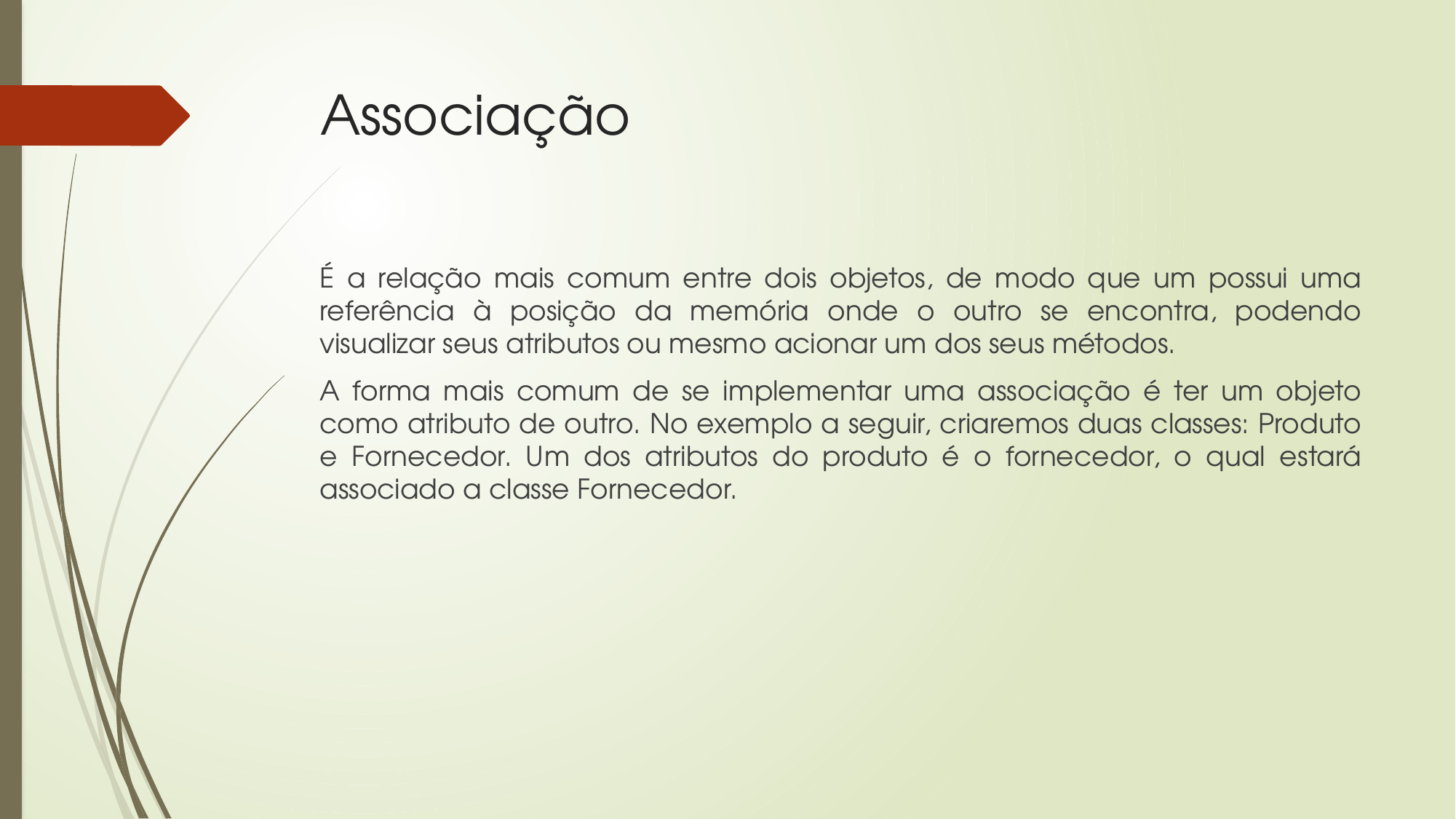

# Associação
É a relação mais comum entre dois objetos, de modo que um possui uma referência à posição da memória onde o outro se encontra, podendo visualizar seus atributos ou mesmo acionar um dos seus métodos.
A forma mais comum de se implementar uma associação é ter um objeto como atributo de outro. No exemplo a seguir, criaremos duas classes: Produto e Fornecedor. Um dos atributos do produto é o fornecedor, o qual estará associado a classe Fornecedor.